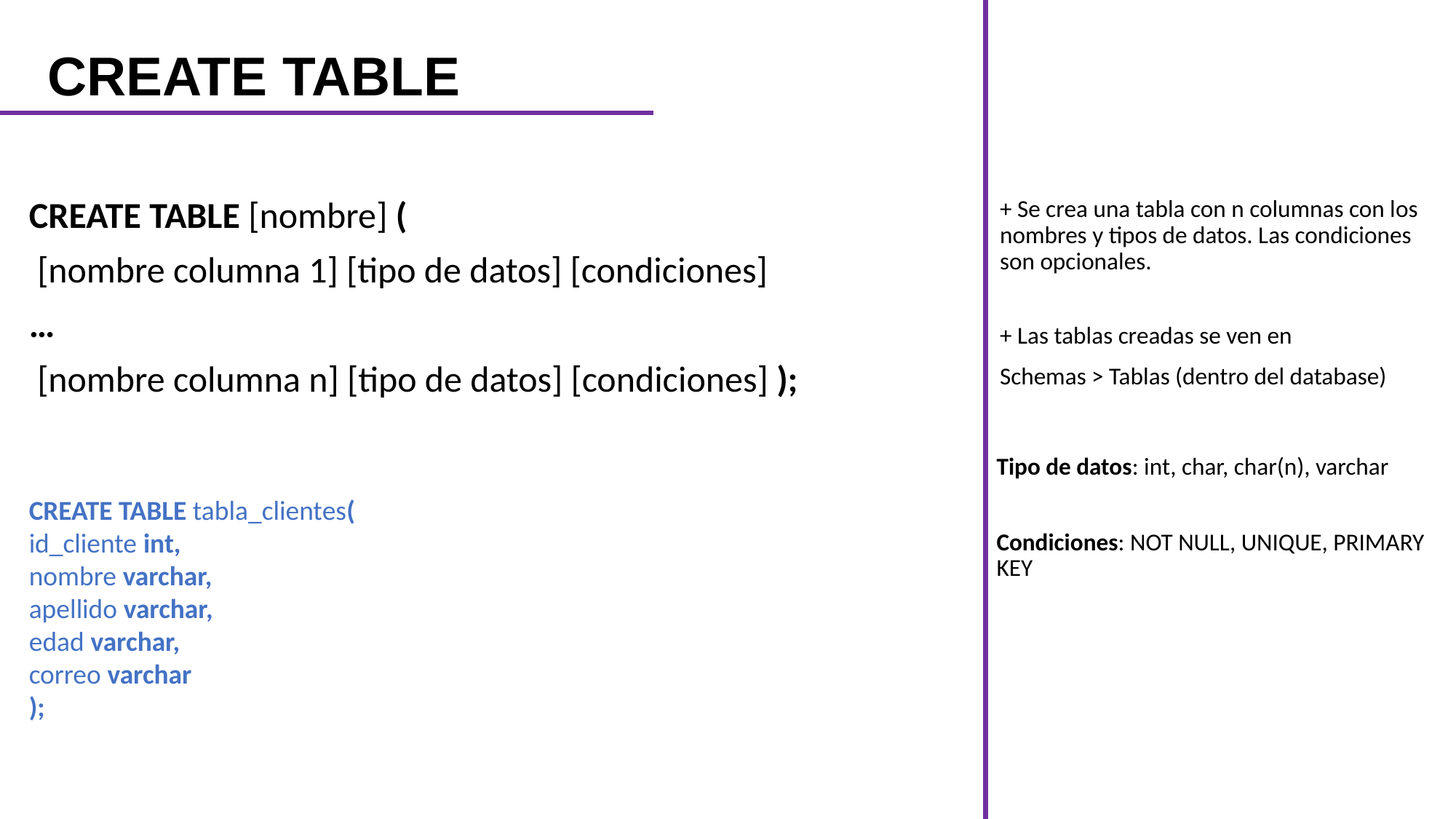

# CREATE TABLE
+ Se crea una tabla con n columnas con los nombres y tipos de datos. Las condiciones son opcionales.
CREATE TABLE [nombre] (
 [nombre columna 1] [tipo de datos] [condiciones]
…
 [nombre columna n] [tipo de datos] [condiciones] );
+ Las tablas creadas se ven en
Schemas > Tablas (dentro del database)
Tipo de datos: int, char, char(n), varchar
CREATE TABLE tabla_clientes(
id_cliente int,
nombre varchar,
apellido varchar,
edad varchar,
correo varchar
);
Condiciones: NOT NULL, UNIQUE, PRIMARY KEY